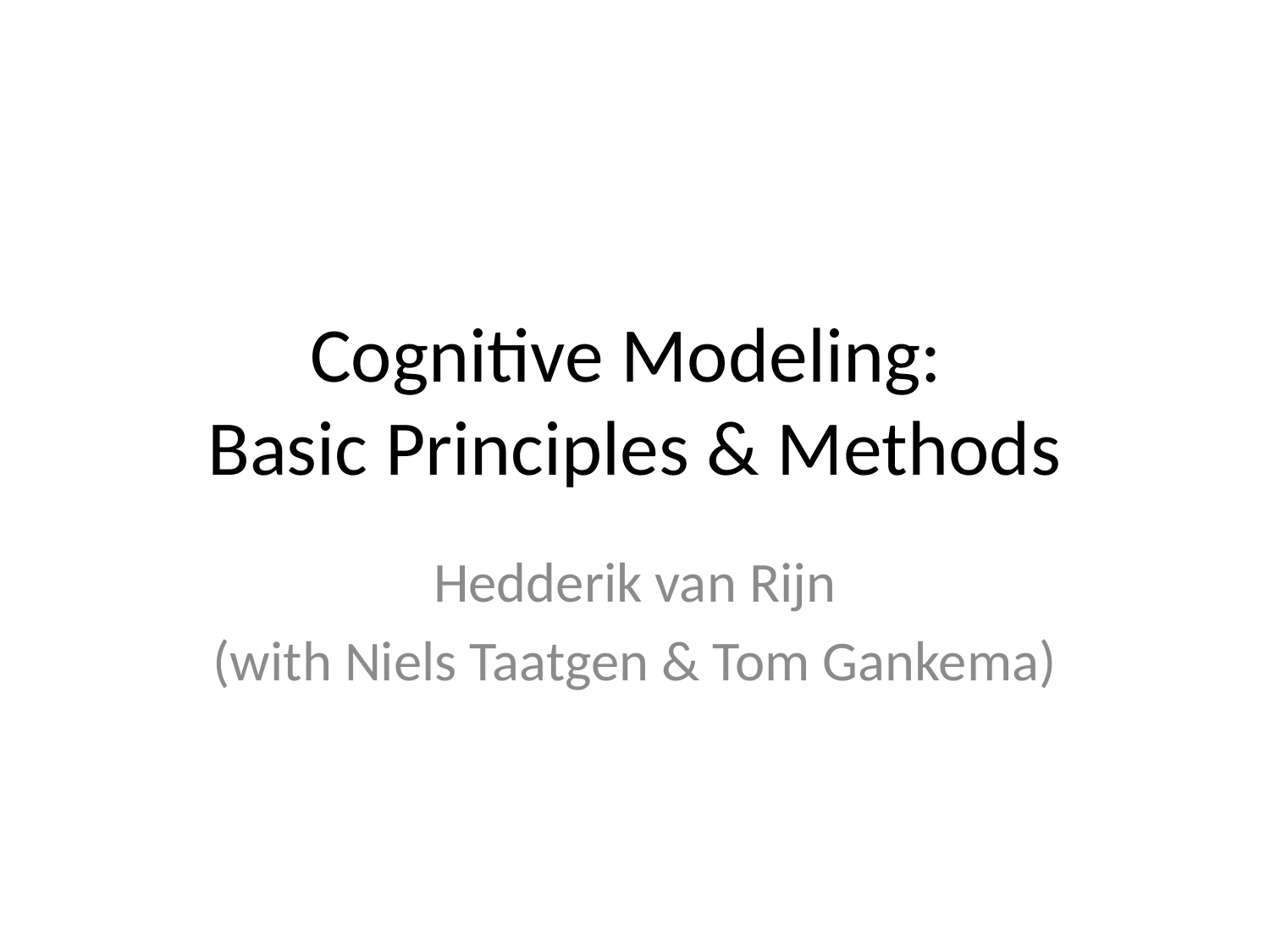

# Cognitive Modeling: Basic Principles & Methods
Hedderik van Rijn
(with Niels Taatgen & Tom Gankema)